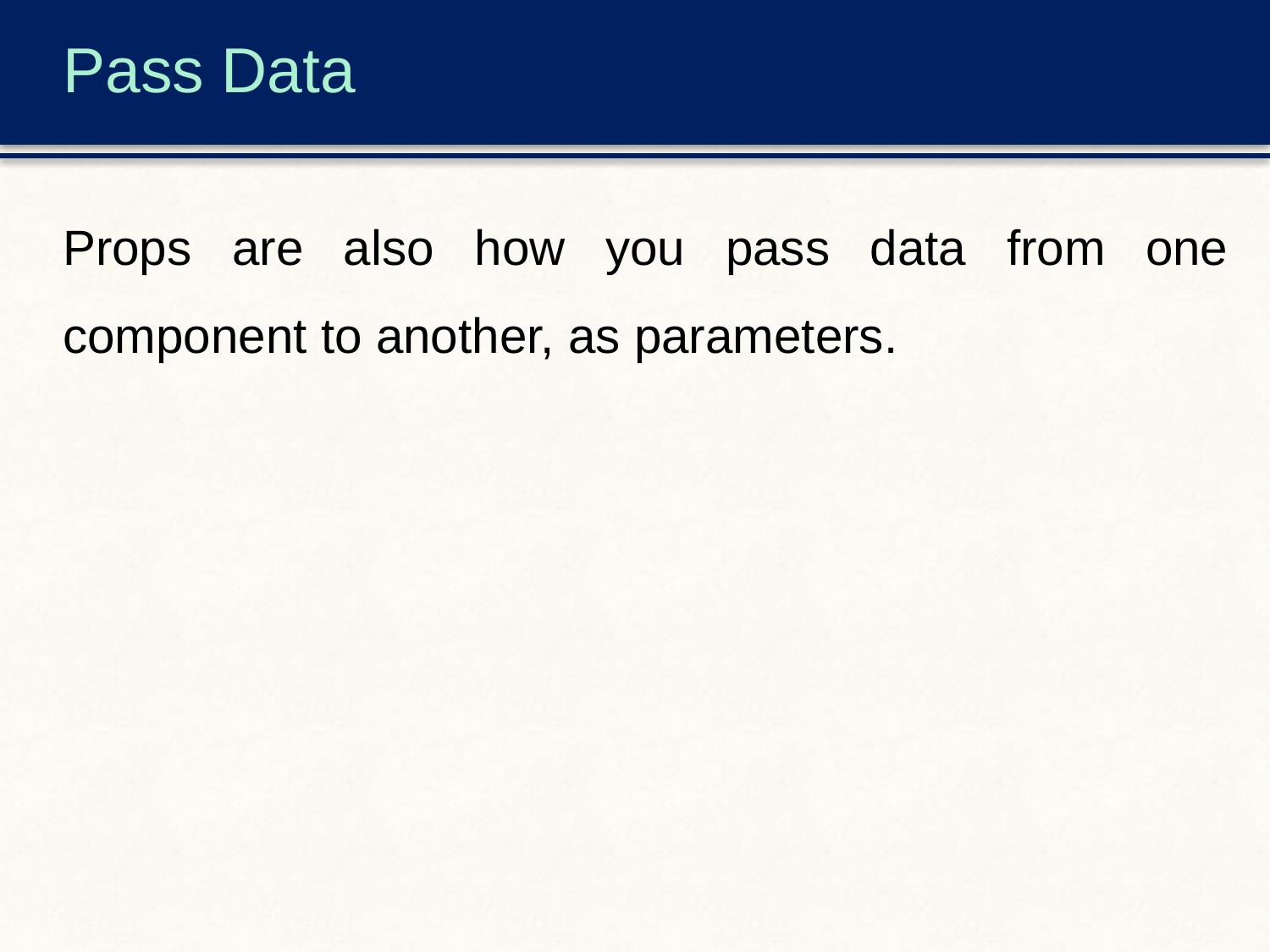

# Pass Data
Props are also how you pass data from one component to another, as parameters.